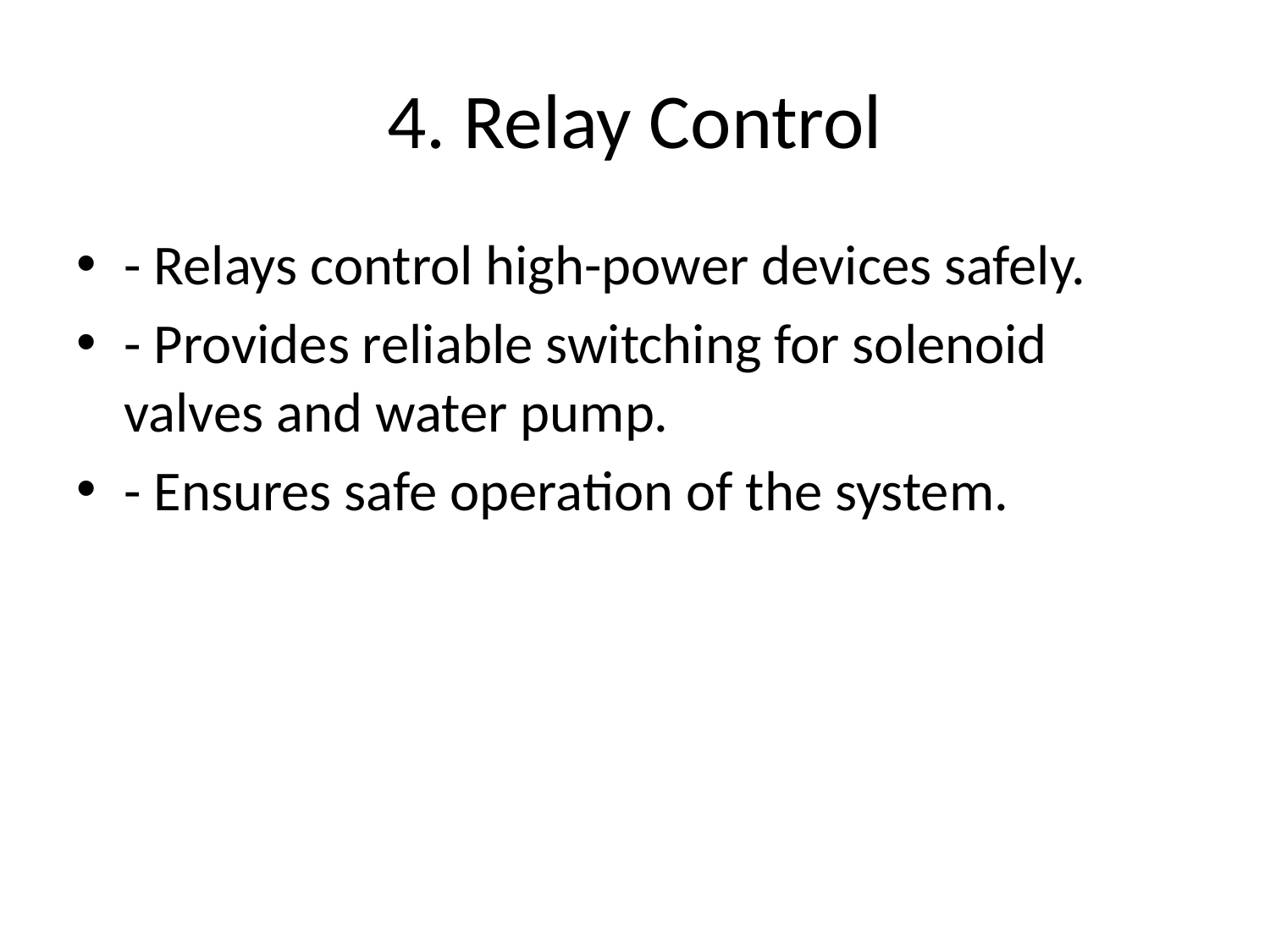

# 4. Relay Control
- Relays control high-power devices safely.
- Provides reliable switching for solenoid valves and water pump.
- Ensures safe operation of the system.